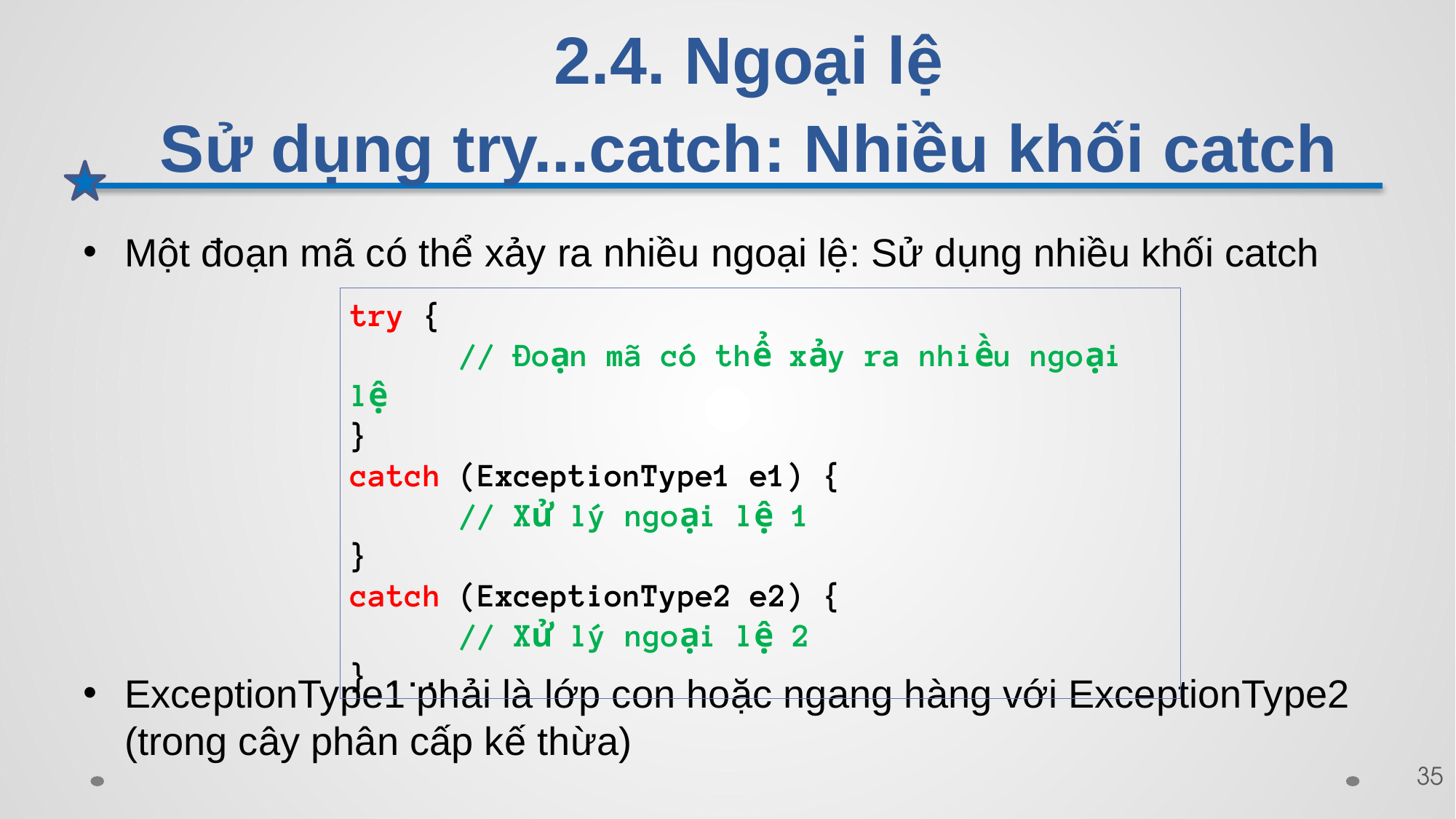

# 2.4. Ngoại lệ Sử dụng try...catch: Nhiều khối catch
Một đoạn mã có thể xảy ra nhiều ngoại lệ: Sử dụng nhiều khối catch

ExceptionType1 phải là lớp con hoặc ngang hàng với ExceptionType2 (trong cây phân cấp kế thừa)
try {
	// Đoạn mã có thể xảy ra nhiều ngoại lệ
}
catch (ExceptionType1 e1) {
	// Xử lý ngoại lệ 1
}
catch (ExceptionType2 e2) {
	// Xử lý ngoại lệ 2
} ...
35